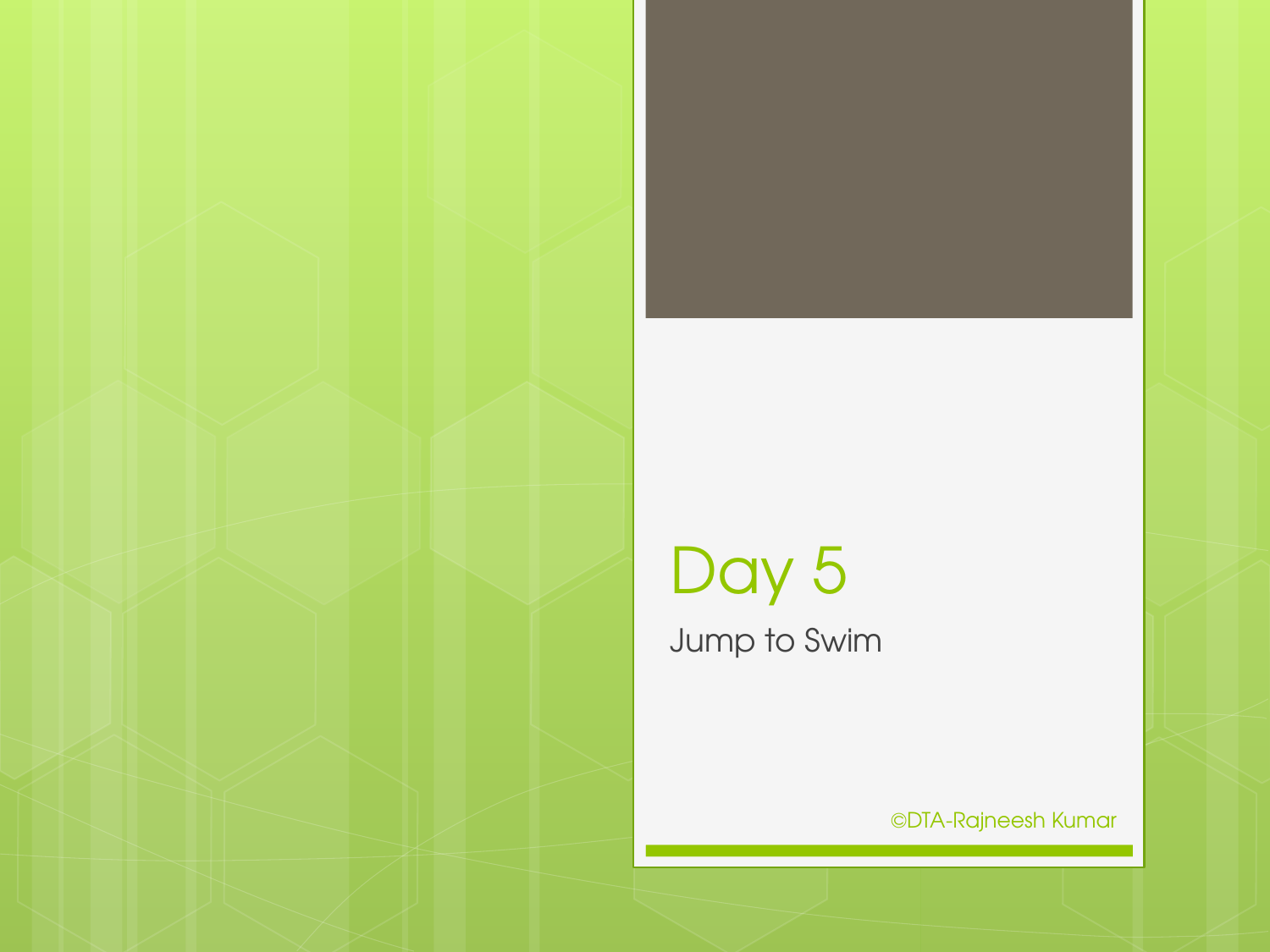

# Day 5
Jump to Swim
©DTA-Rajneesh Kumar